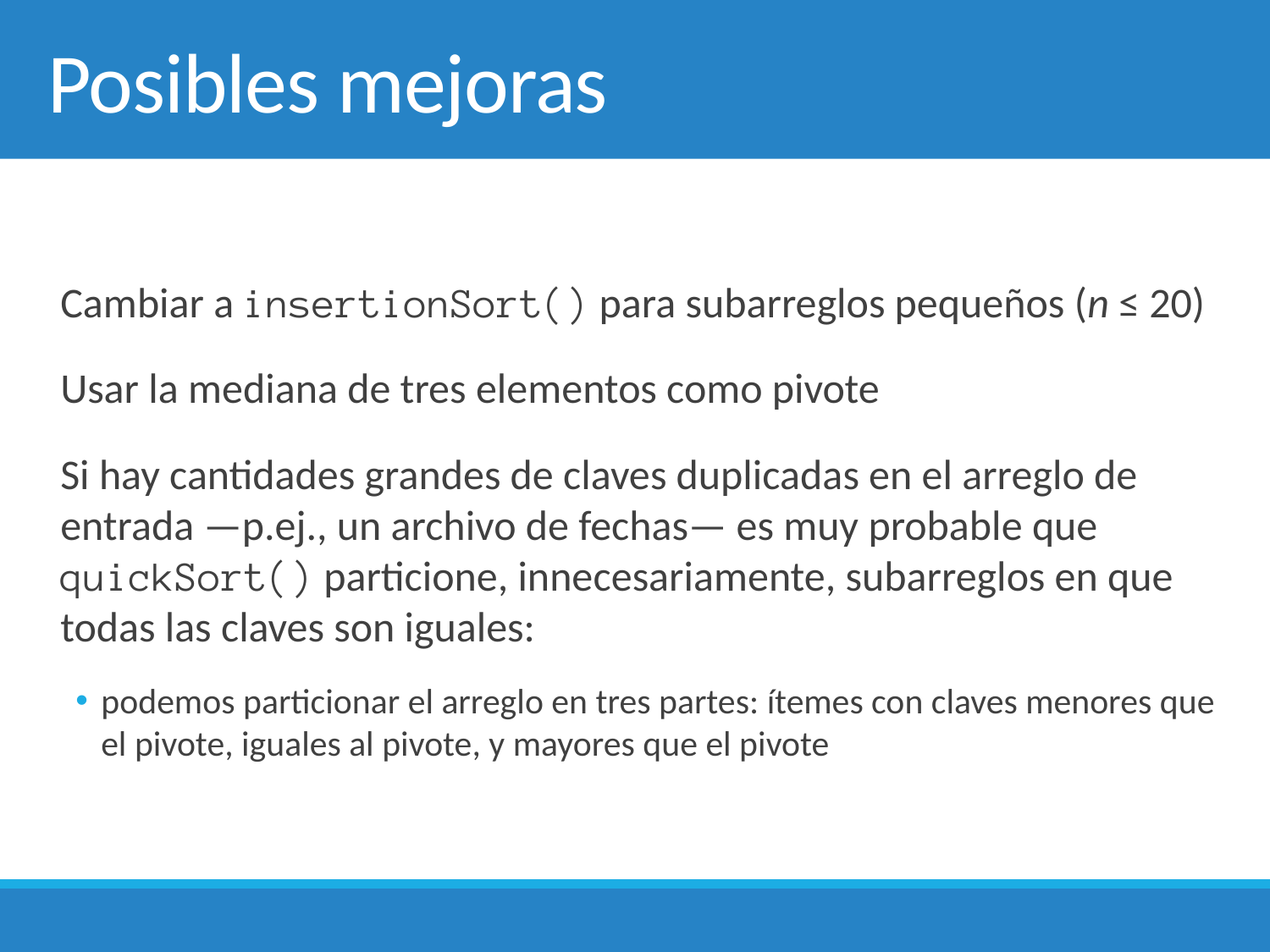

# Posibles mejoras
Cambiar a insertionSort() para subarreglos pequeños (n ≤ 20)
Usar la mediana de tres elementos como pivote
Si hay cantidades grandes de claves duplicadas en el arreglo de entrada —p.ej., un archivo de fechas— es muy probable que quickSort() particione, innecesariamente, subarreglos en que todas las claves son iguales:
podemos particionar el arreglo en tres partes: ítemes con claves menores que el pivote, iguales al pivote, y mayores que el pivote